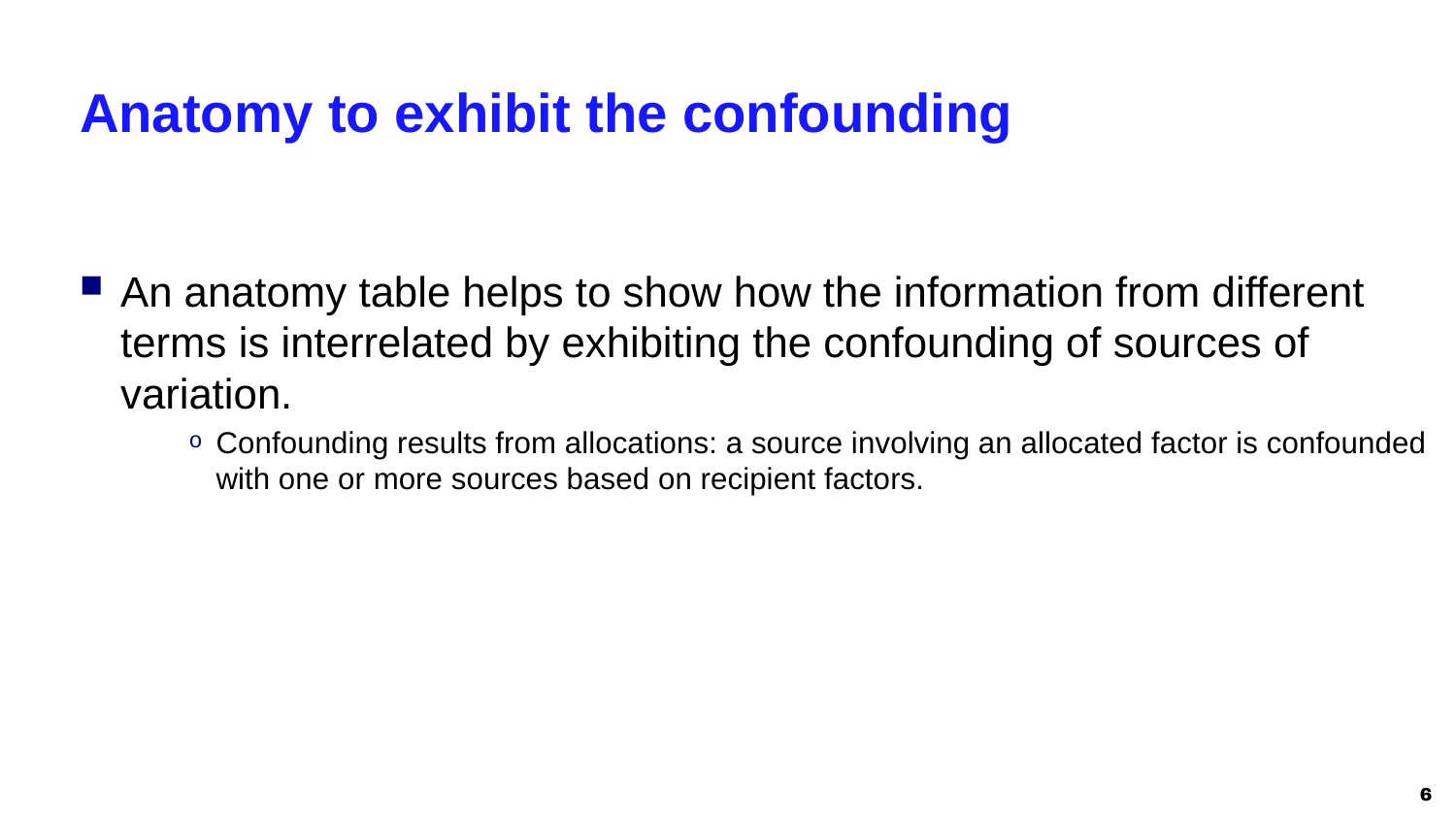

# Anatomy to exhibit the confounding
An anatomy table helps to show how the information from different terms is interrelated by exhibiting the confounding of sources of variation.
Confounding results from allocations: a source involving an allocated factor is confounded with one or more sources based on recipient factors.

6